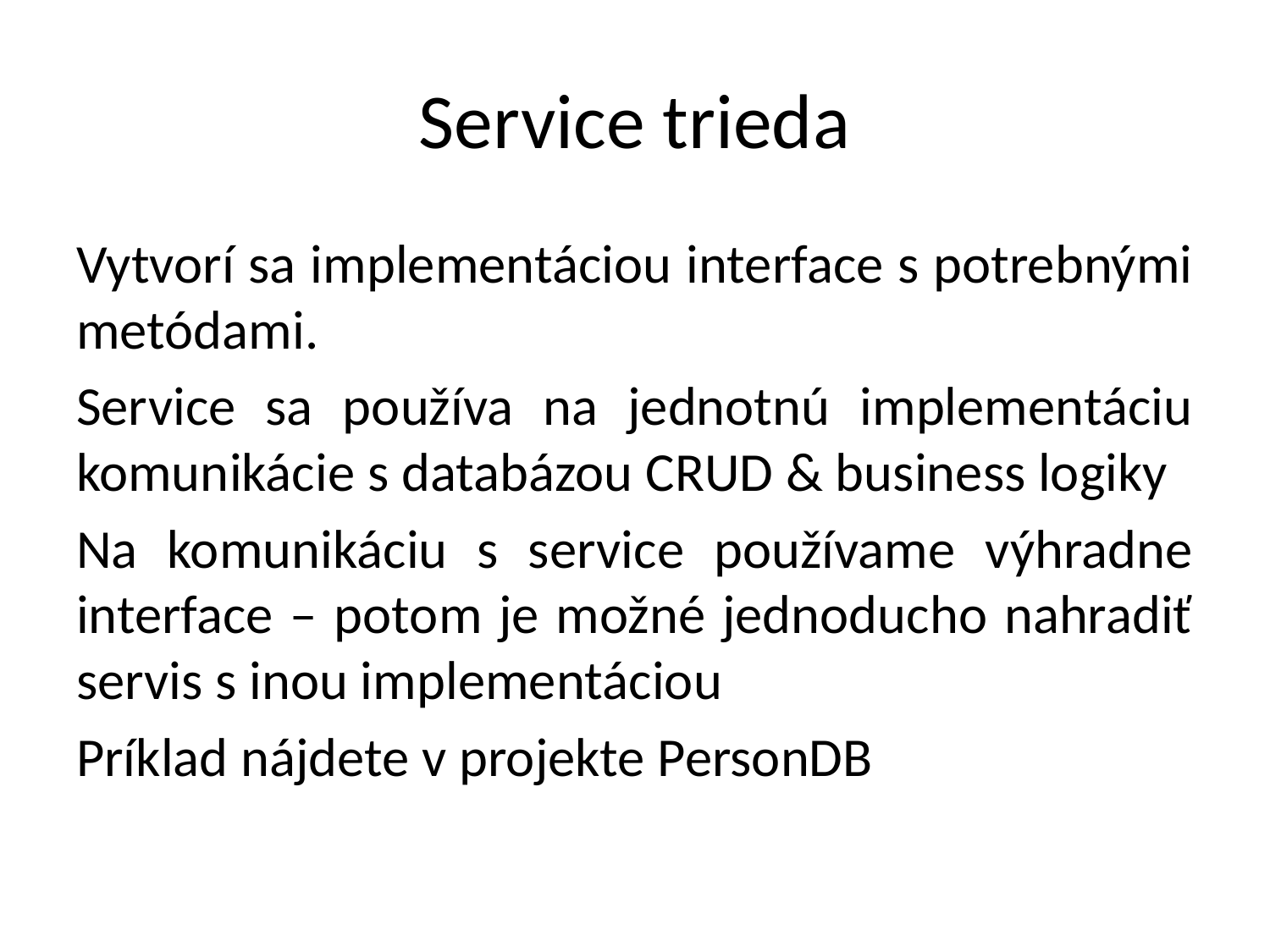

# Service trieda
Vytvorí sa implementáciou interface s potrebnými metódami.
Service sa používa na jednotnú implementáciu komunikácie s databázou CRUD & business logiky
Na komunikáciu s service používame výhradne interface – potom je možné jednoducho nahradiť servis s inou implementáciou
Príklad nájdete v projekte PersonDB